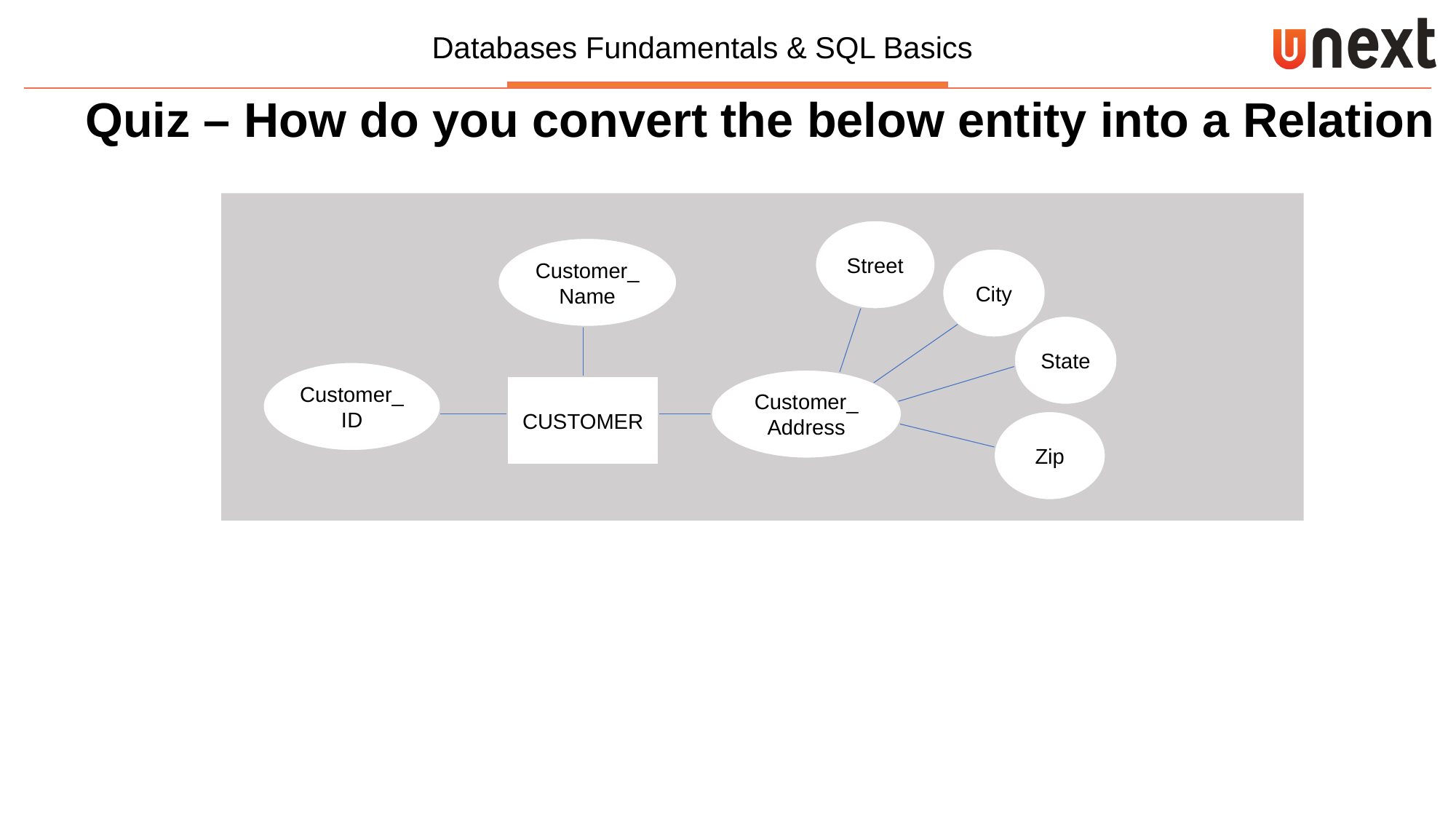

Quiz – How do you convert the below entity into a Relation

Street
Customer_Name
City
State
Customer_
ID
Customer_ Address
CUSTOMER
Zip